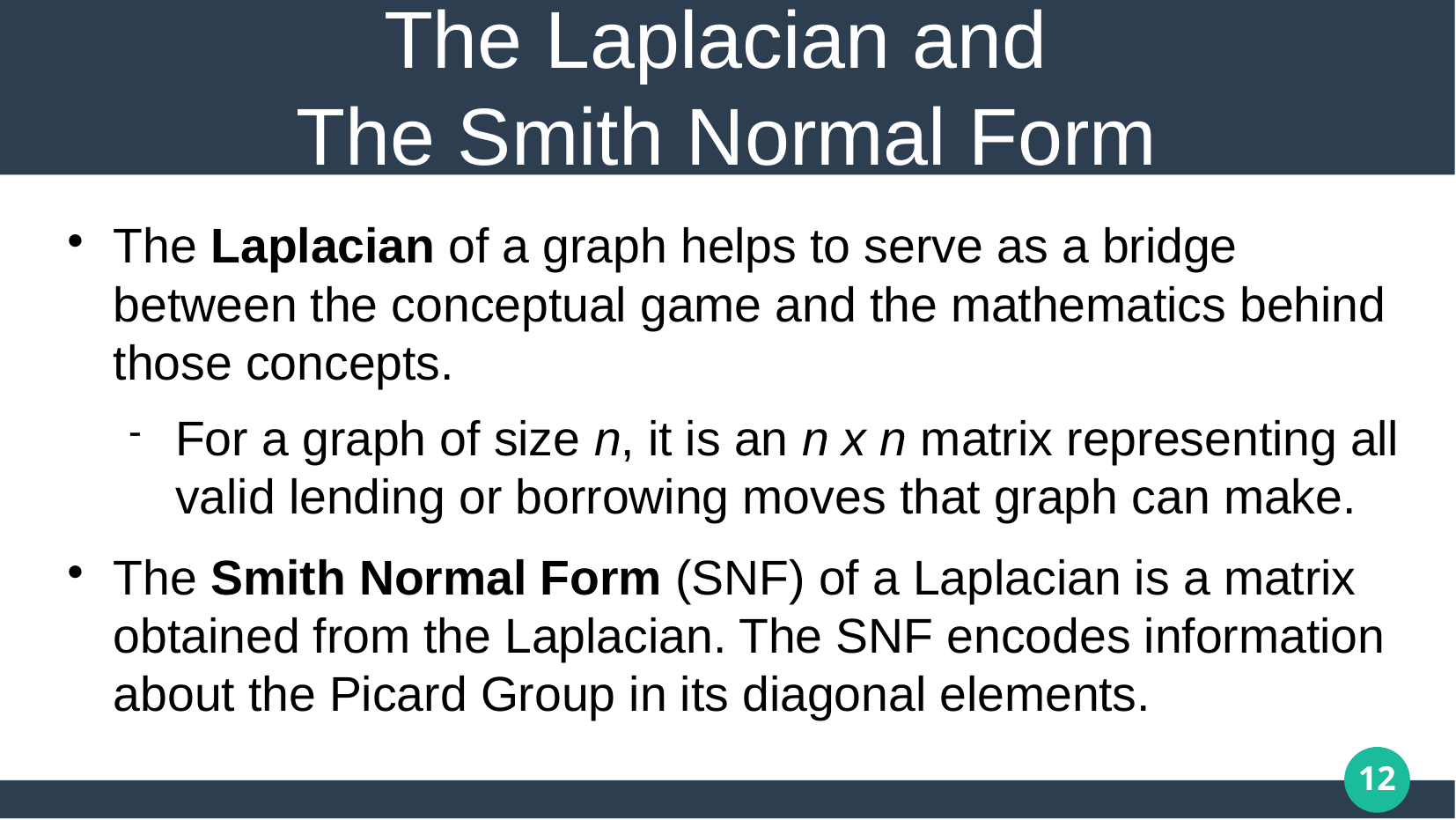

# The Laplacian and The Smith Normal Form
The Laplacian of a graph helps to serve as a bridge between the conceptual game and the mathematics behind those concepts.
For a graph of size n, it is an n x n matrix representing all valid lending or borrowing moves that graph can make.
The Smith Normal Form (SNF) of a Laplacian is a matrix obtained from the Laplacian. The SNF encodes information about the Picard Group in its diagonal elements.